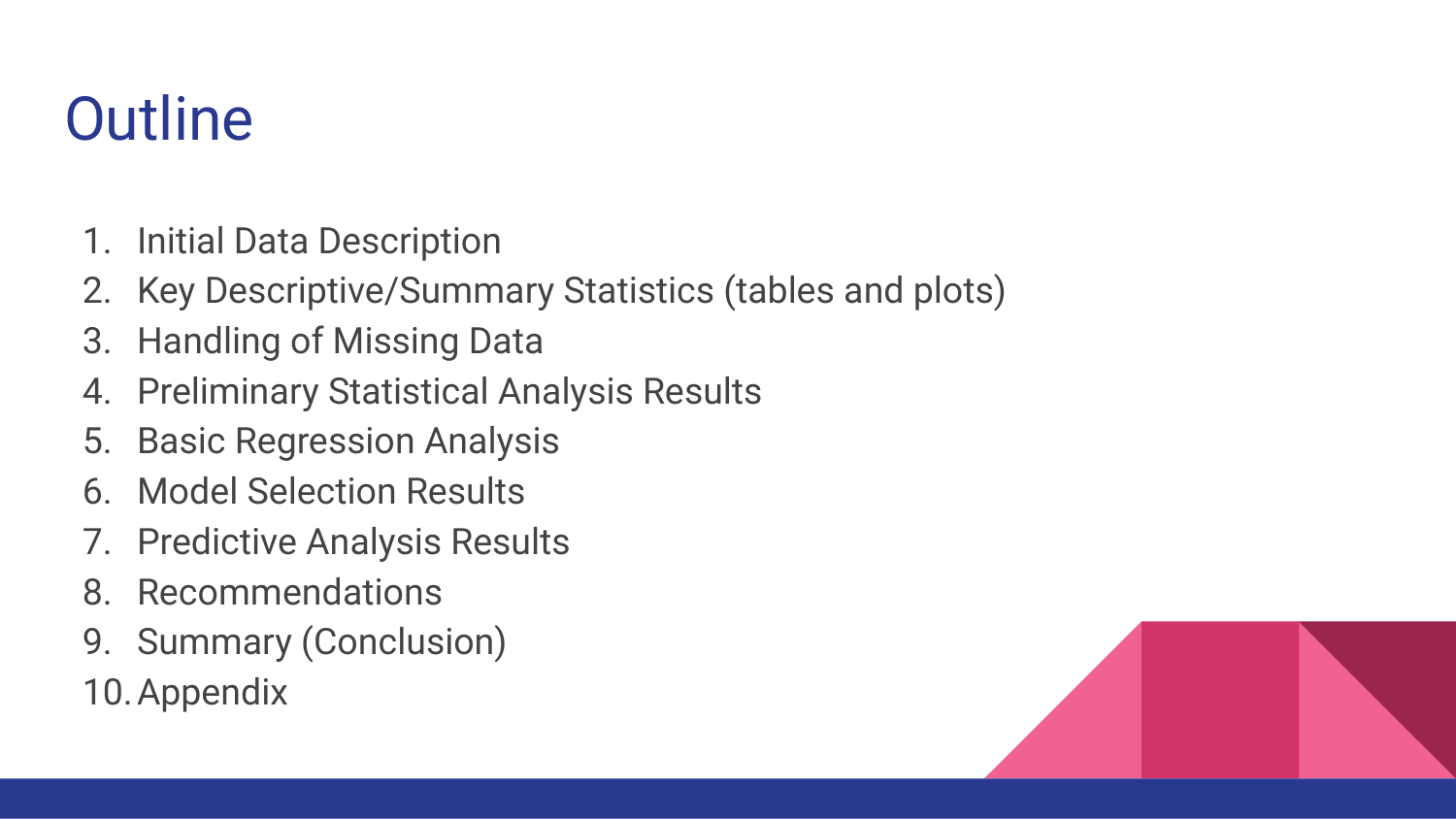

# Outline
Initial Data Description
Key Descriptive/Summary Statistics (tables and plots)
Handling of Missing Data
Preliminary Statistical Analysis Results
Basic Regression Analysis
Model Selection Results
Predictive Analysis Results
Recommendations
Summary (Conclusion)
Appendix